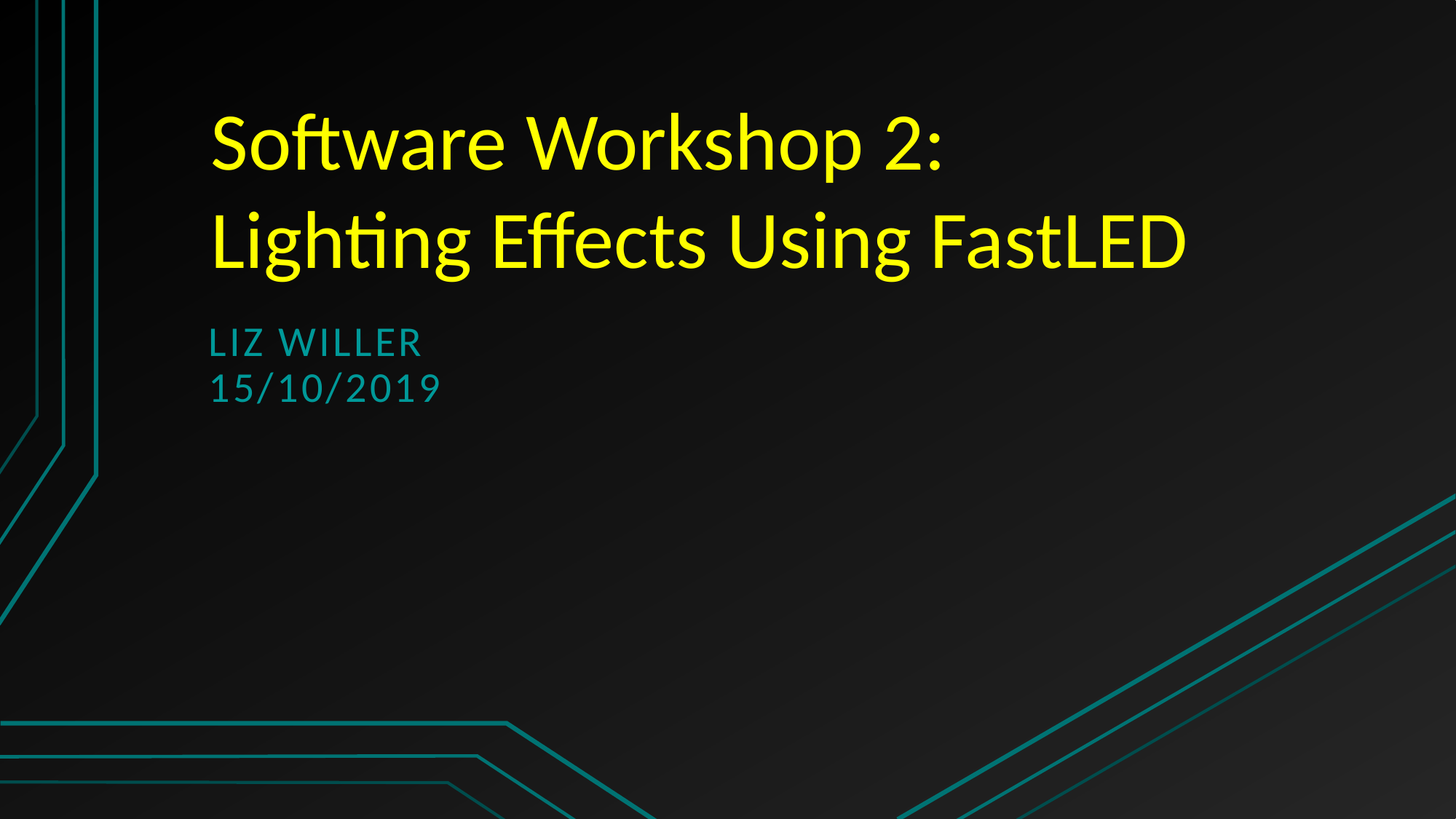

Software Workshop 2:
Lighting Effects Using FastLED
Liz Willer
15/10/2019